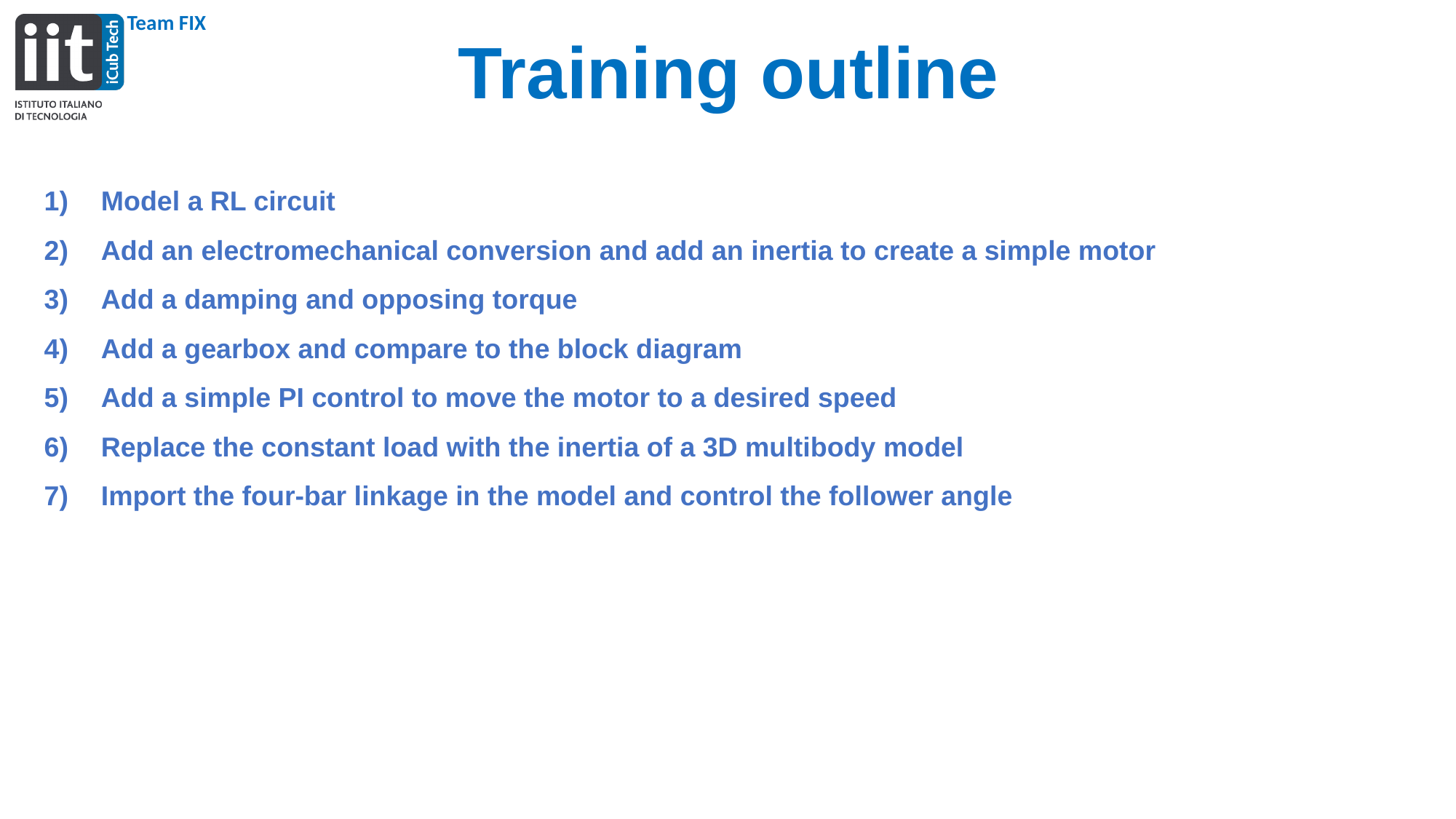

Training outline
  Model a RL circuit
  Add an electromechanical conversion and add an inertia to create a simple motor
  Add a damping and opposing torque
  Add a gearbox and compare to the block diagram
  Add a simple PI control to move the motor to a desired speed
  Replace the constant load with the inertia of a 3D multibody model
  Import the four-bar linkage in the model and control the follower angle